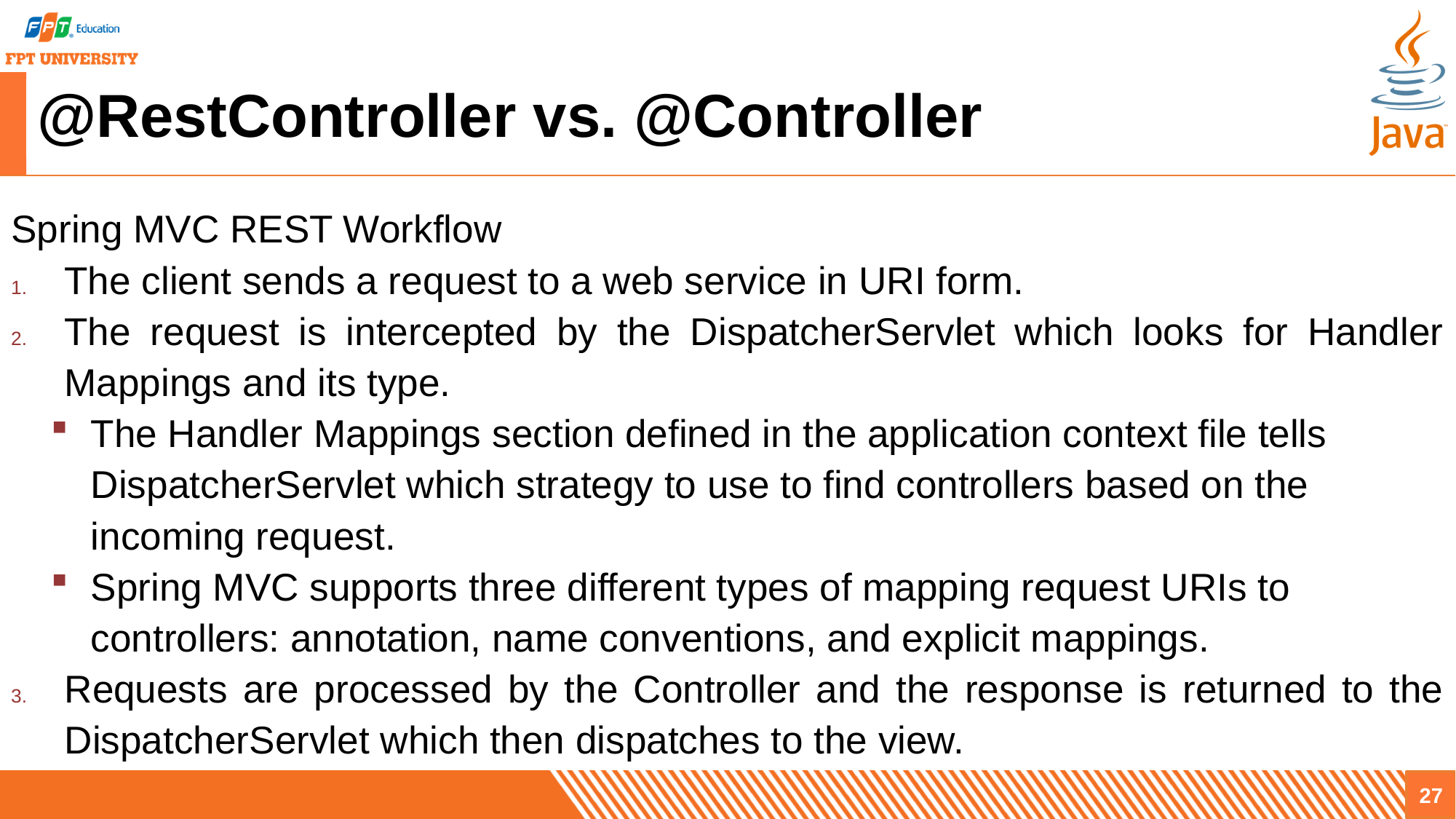

# @RestController vs. @Controller
Spring MVC REST Workflow
The client sends a request to a web service in URI form.
The request is intercepted by the DispatcherServlet which looks for Handler Mappings and its type.
The Handler Mappings section defined in the application context file tells DispatcherServlet which strategy to use to find controllers based on the incoming request.
Spring MVC supports three different types of mapping request URIs to controllers: annotation, name conventions, and explicit mappings.
Requests are processed by the Controller and the response is returned to the DispatcherServlet which then dispatches to the view.

27